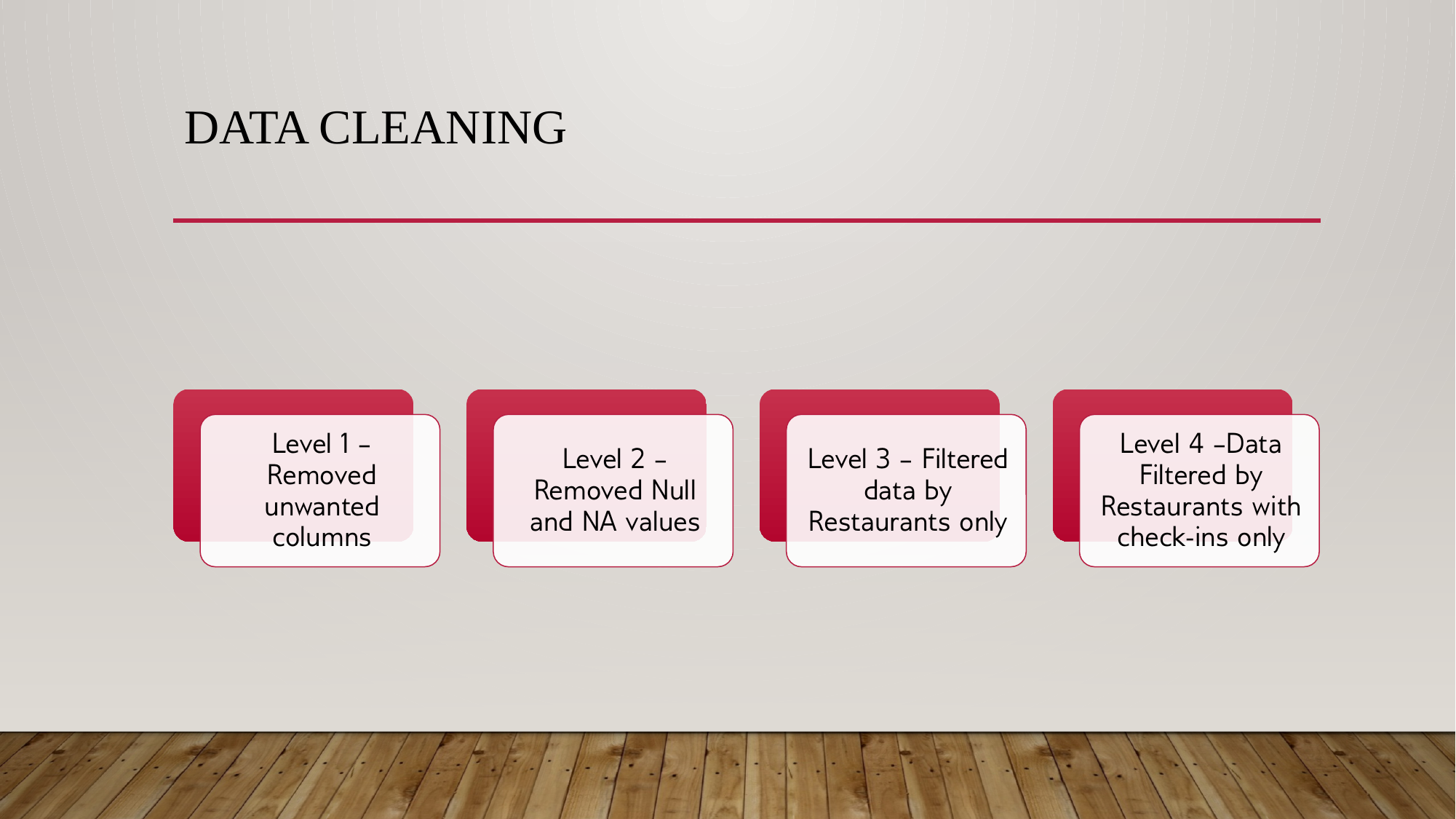

# Data Cleaning
Level 1 – Removed unwanted columns
Level 2 – Removed Null and NA values
Level 3 – Filtered data by Restaurants only
Level 4 –Data Filtered by Restaurants with check-ins only